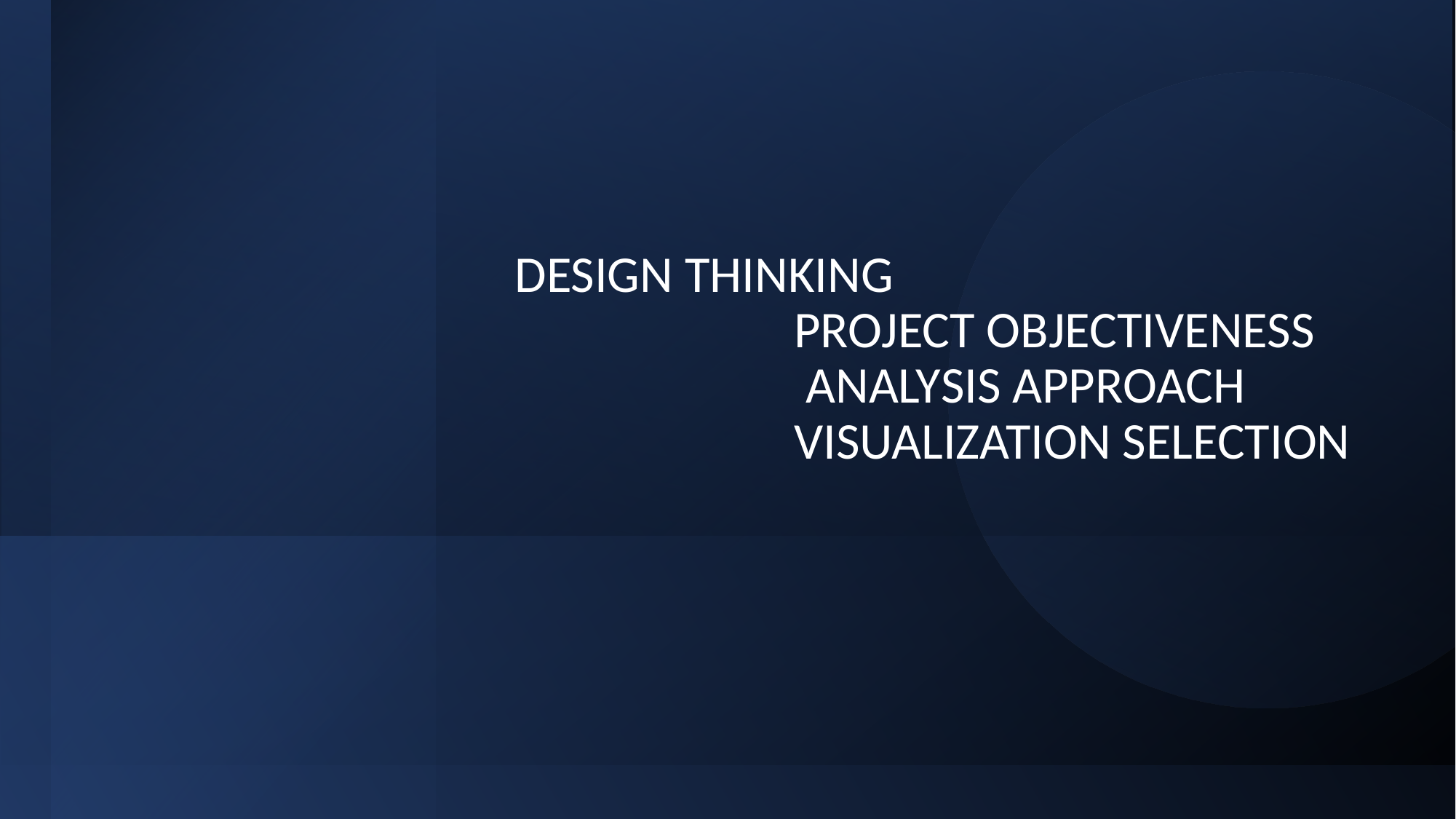

# DESIGN THINKING                         PROJECT OBJECTIVENESS                          ANALYSIS APPROACH                         VISUALIZATION SELECTION